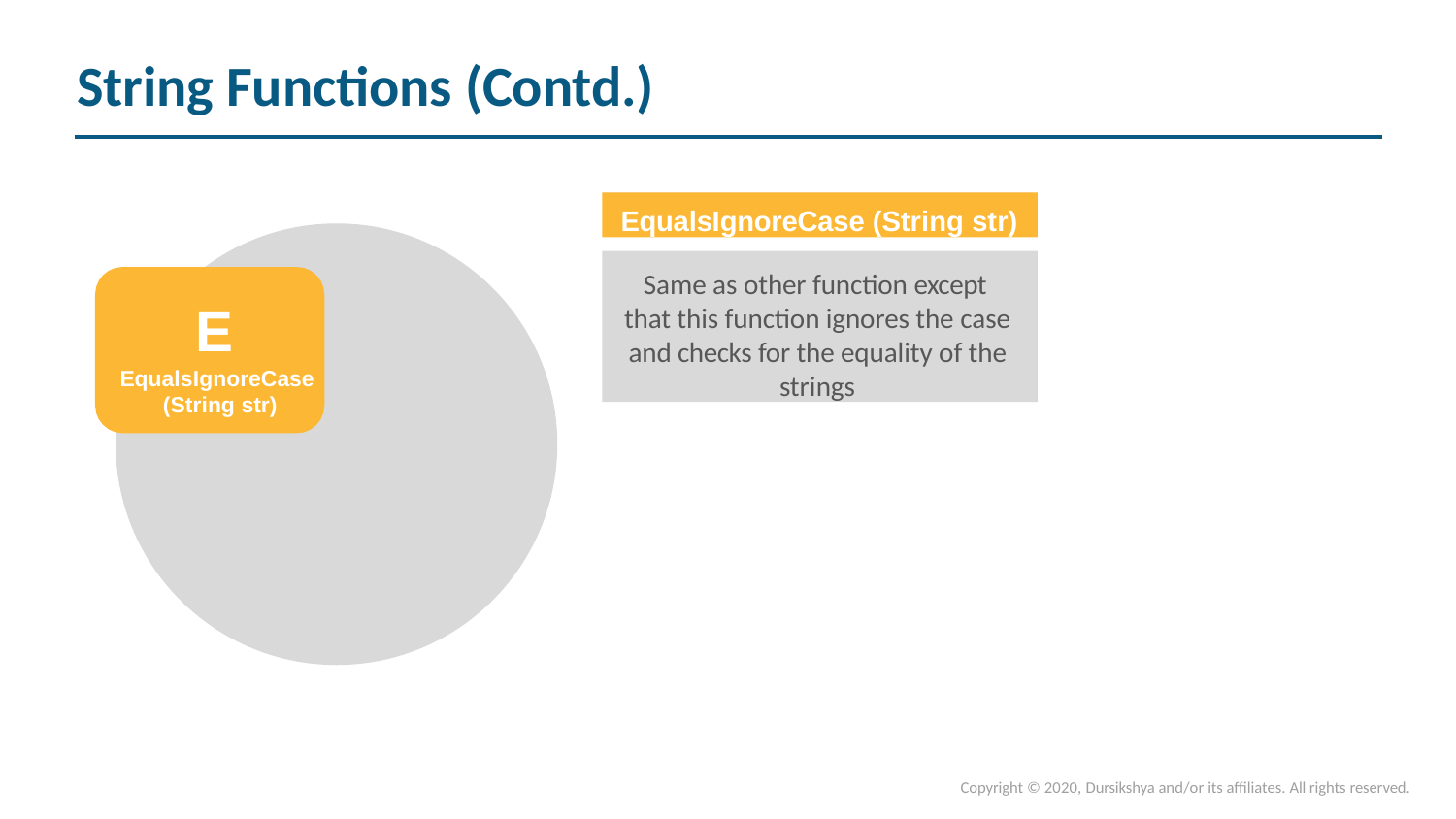

# String Functions (Contd.)

EqualsIgnoreCase (String str)

Same as other function except  that this function ignores the case  and checks for the equality of the  strings
E
EqualsIgnoreCase  (String str)
Copyright © 2020, Dursikshya and/or its affiliates. All rights reserved.